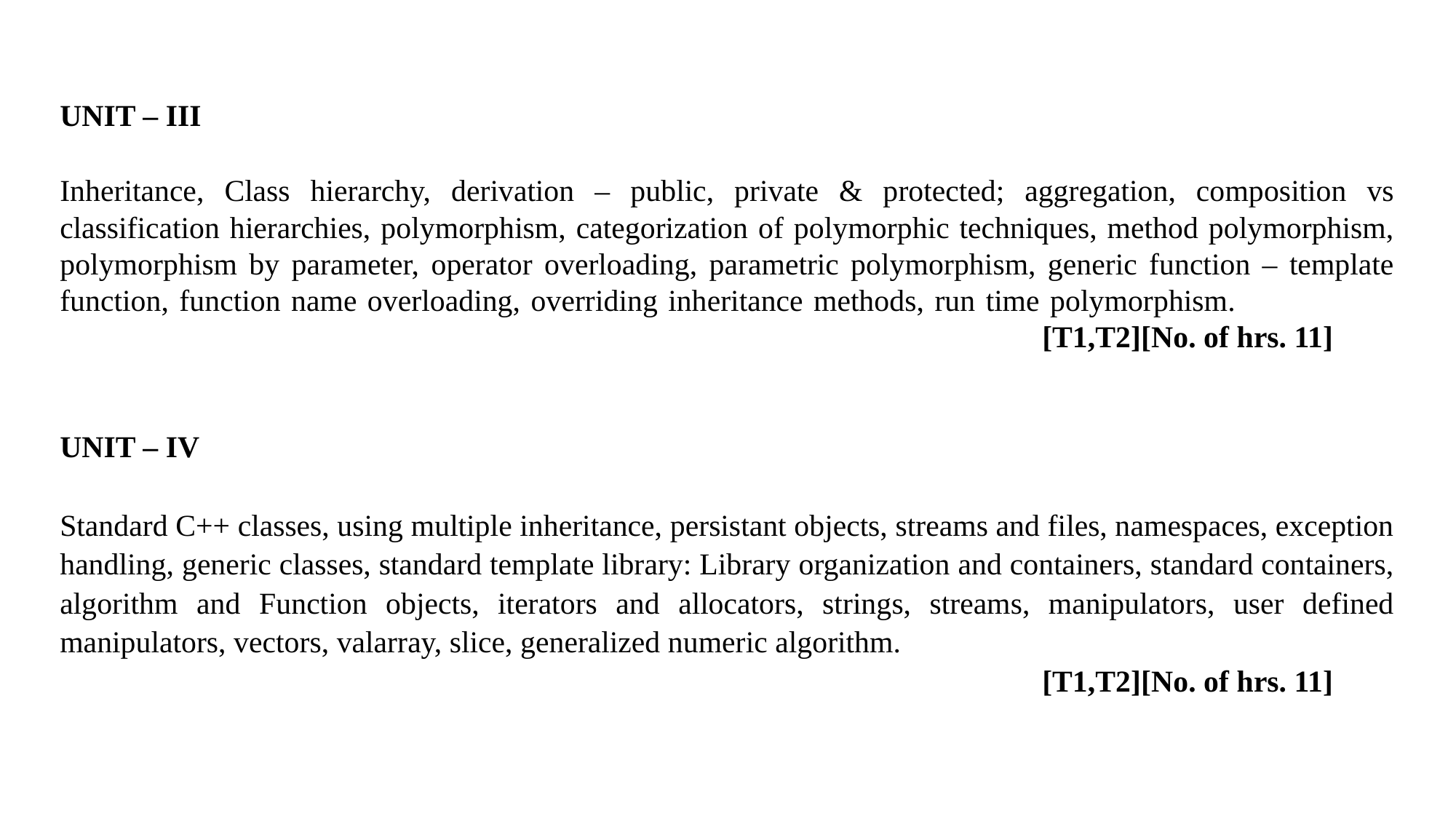

UNIT – III

Inheritance, Class hierarchy, derivation – public, private & protected; aggregation, composition vs classification hierarchies, polymorphism, categorization of polymorphic techniques, method polymorphism, polymorphism by parameter, operator overloading, parametric polymorphism, generic function – template function, function name overloading, overriding inheritance methods, run time polymorphism.											[T1,T2][No. of hrs. 11]

UNIT – IV

Standard C++ classes, using multiple inheritance, persistant objects, streams and files, namespaces, exception handling, generic classes, standard template library: Library organization and containers, standard containers, algorithm and Function objects, iterators and allocators, strings, streams, manipulators, user defined manipulators, vectors, valarray, slice, generalized numeric algorithm.
									[T1,T2][No. of hrs. 11]